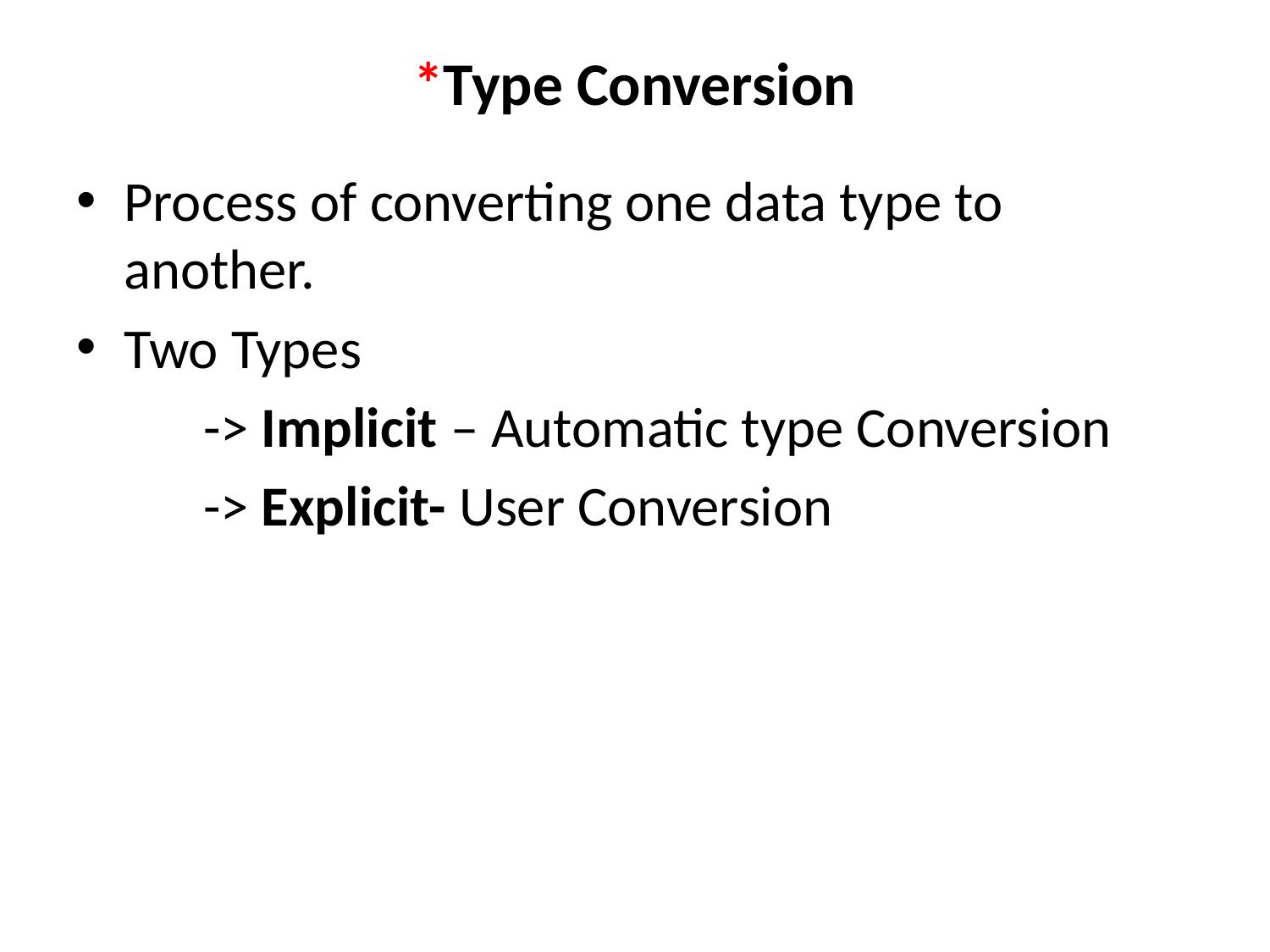

# *Type Conversion
Process of converting one data type to another.
Two Types
	-> Implicit – Automatic type Conversion
	-> Explicit- User Conversion